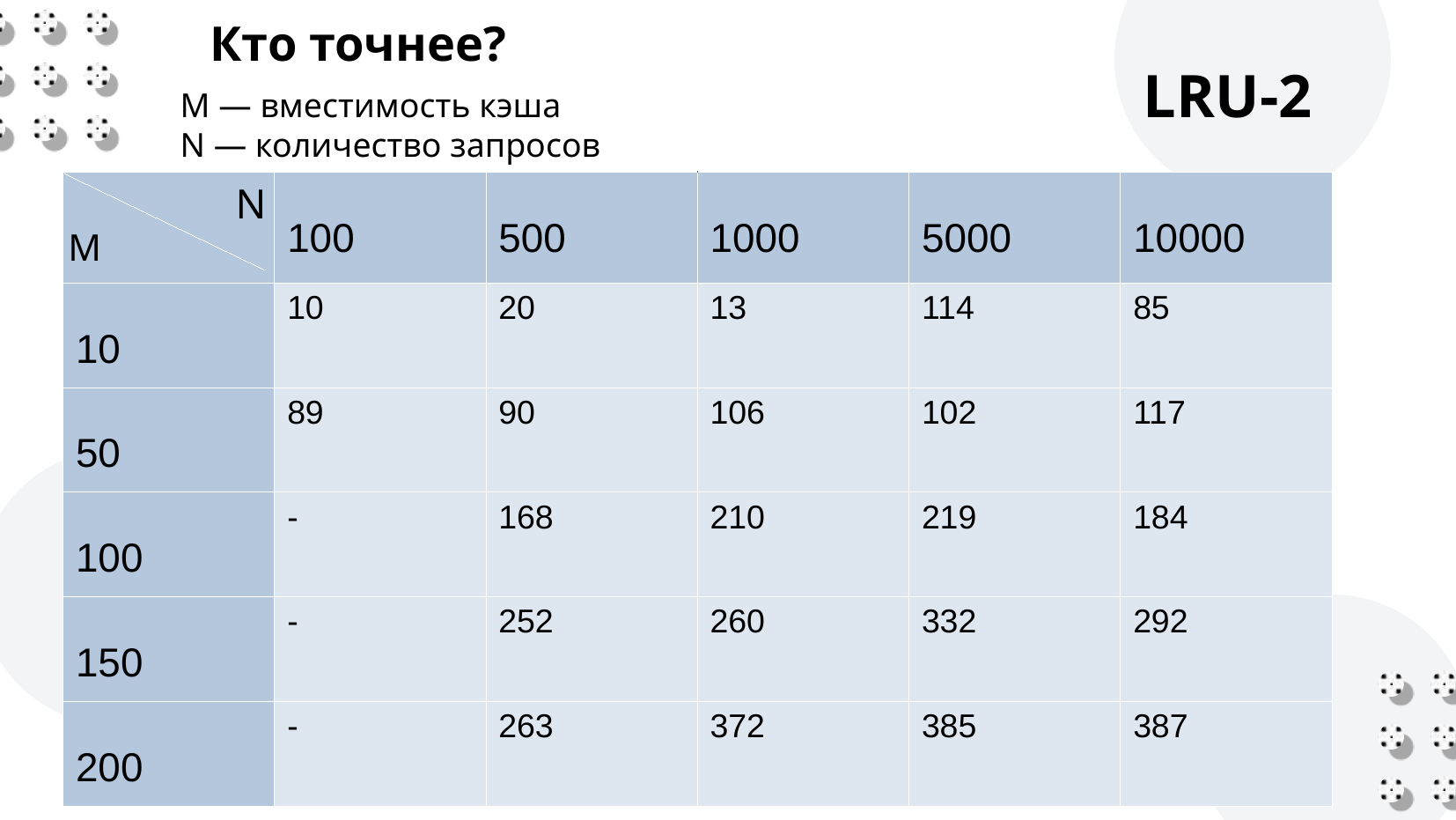

Кто точнее?
LRU-2
M — вместимость кэша
N — количество запросов
|  | 100 | 500 | 1000 | 5000 | 10000 |
| --- | --- | --- | --- | --- | --- |
| 10 | 10 | 20 | 13 | 114 | 85 |
| 50 | 89 | 90 | 106 | 102 | 117 |
| 100 | - | 168 | 210 | 219 | 184 |
| 150 | - | 252 | 260 | 332 | 292 |
| 200 | - | 263 | 372 | 385 | 387 |
N

       M